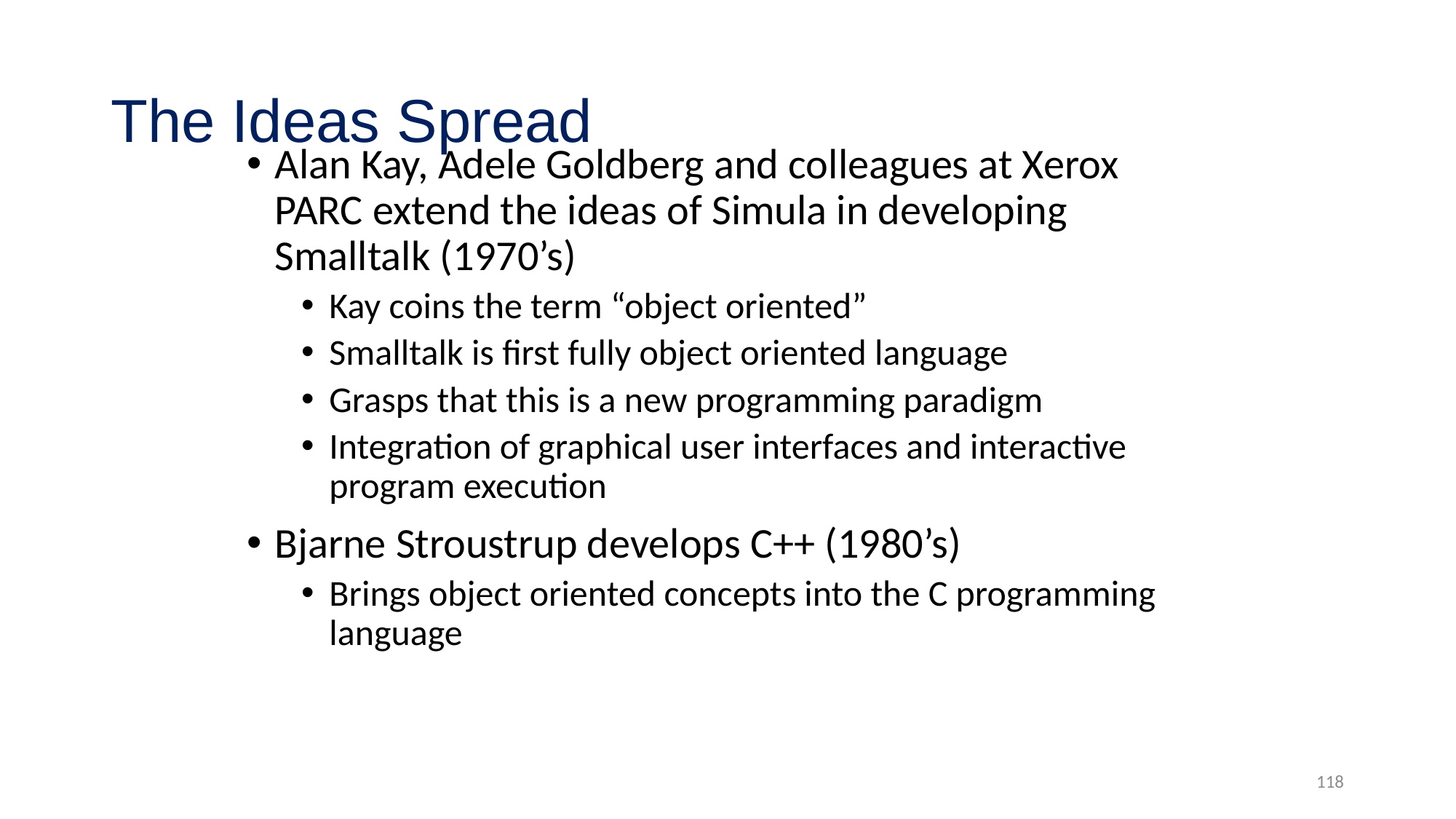

# The Ideas Spread
Alan Kay, Adele Goldberg and colleagues at Xerox PARC extend the ideas of Simula in developing Smalltalk (1970’s)
Kay coins the term “object oriented”
Smalltalk is first fully object oriented language
Grasps that this is a new programming paradigm
Integration of graphical user interfaces and interactive program execution
Bjarne Stroustrup develops C++ (1980’s)
Brings object oriented concepts into the C programming language

118